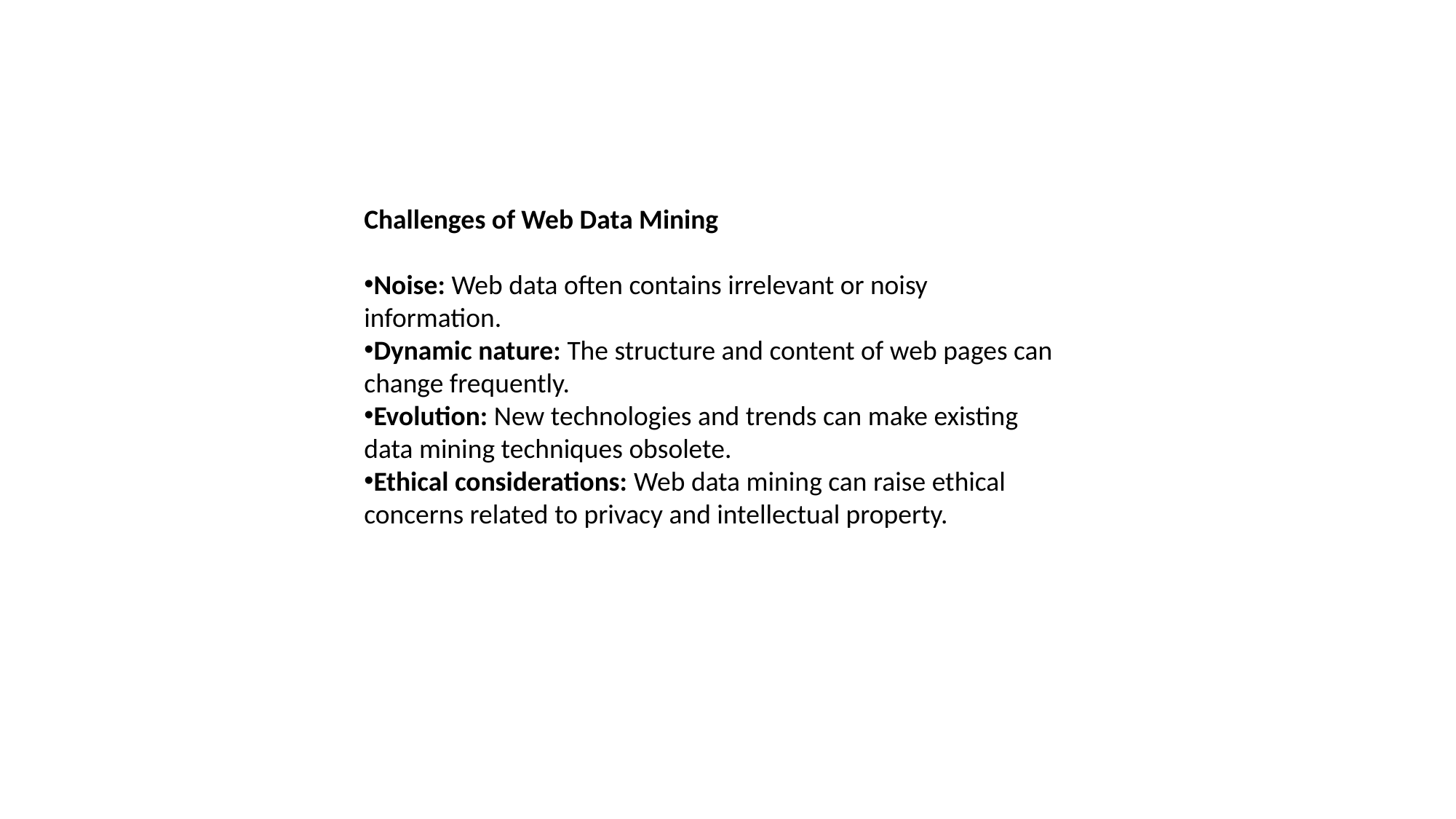

Challenges of Web Data Mining

Noise: Web data often contains irrelevant or noisy information.
Dynamic nature: The structure and content of web pages can change frequently.
Evolution: New technologies and trends can make existing data mining techniques obsolete.
Ethical considerations: Web data mining can raise ethical concerns related to privacy and intellectual property.